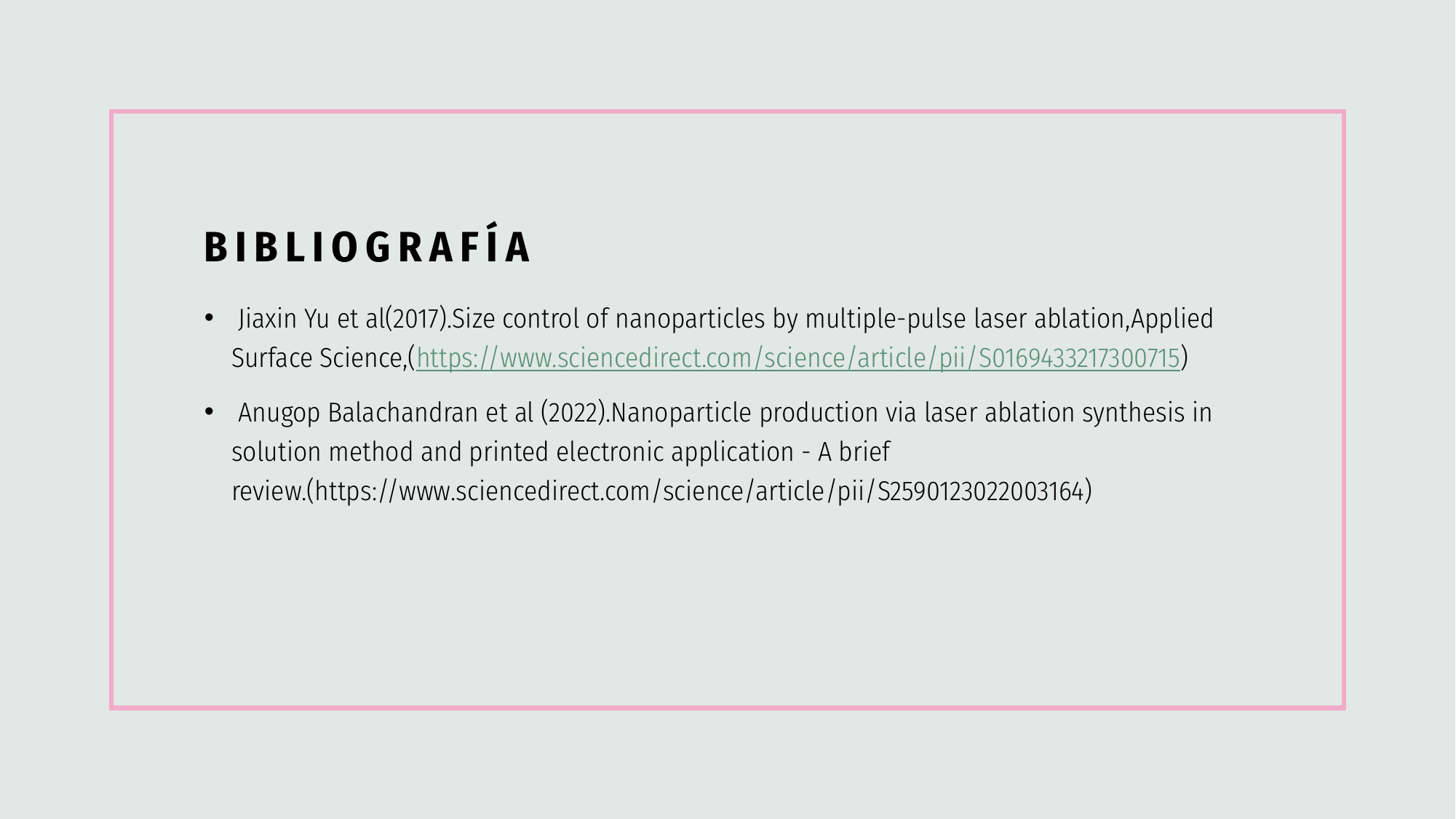

# BIBLIOGRAFÍA
 Jiaxin Yu et al(2017).Size control of nanoparticles by multiple-pulse laser ablation,Applied Surface Science,(https://www.sciencedirect.com/science/article/pii/S0169433217300715)
 Anugop Balachandran et al (2022).Nanoparticle production via laser ablation synthesis in solution method and printed electronic application - A brief review.(https://www.sciencedirect.com/science/article/pii/S2590123022003164)